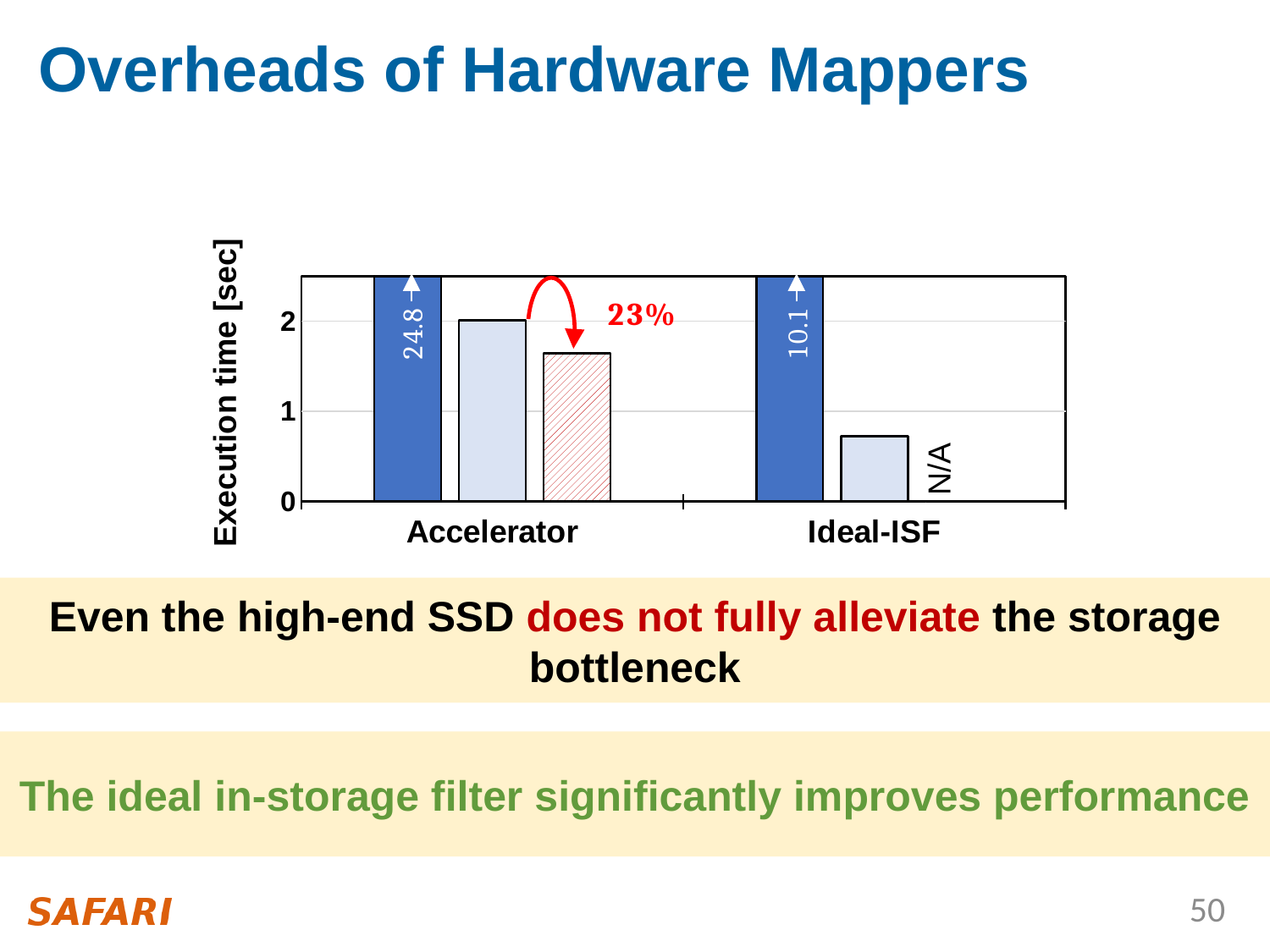

# Overheads of Hardware Mappers

### Chart

| Category | SSD-L | SSD-H | DRAM |
|---|---|---|---|
| Accelerator | 24.8 | 2.0101 | 1.642169492 |
| Ideal-ISF | 10.08 | 0.722033 | 1e-08 |
23%
10.1
24.8

Execution time [sec]
N/A
Even the high-end SSD does not fully alleviate the storage bottleneck
The ideal in-storage filter significantly improves performance